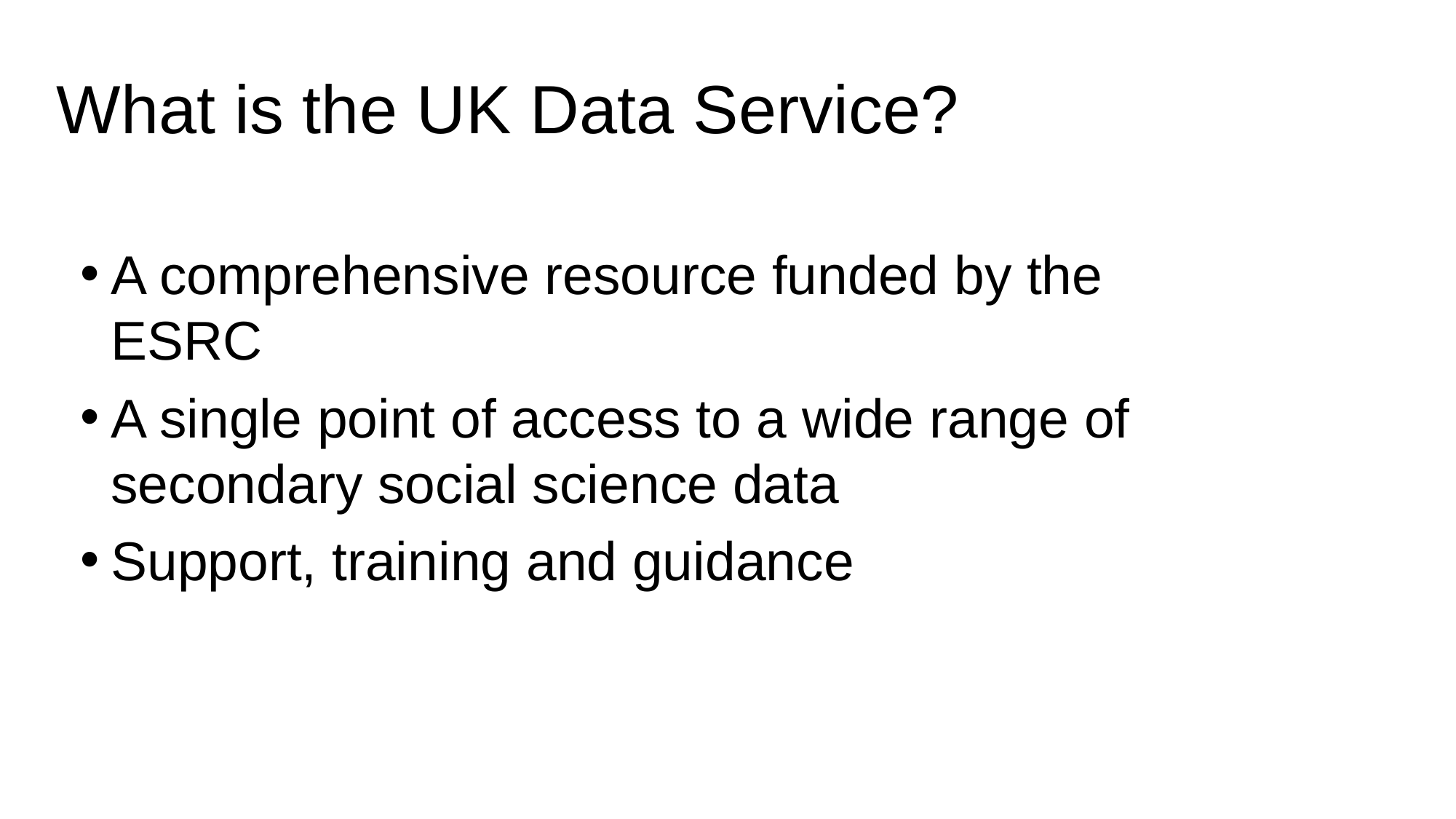

# What is the UK Data Service?
A comprehensive resource funded by the ESRC
A single point of access to a wide range of secondary social science data
Support, training and guidance